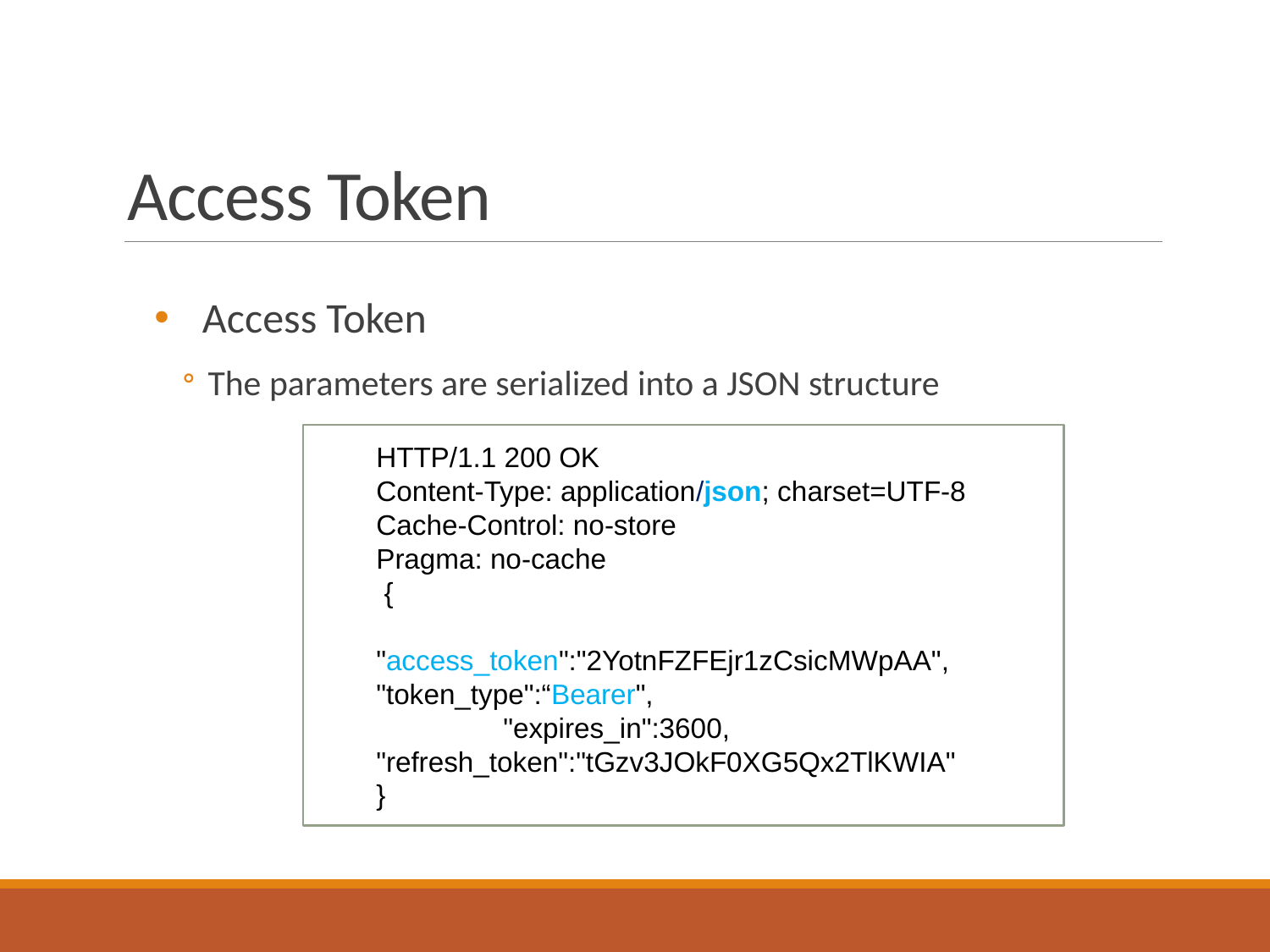

# Access Token

Access Token
The parameters are serialized into a JSON structure

HTTP/1.1 200 OK
Content-Type: application/json; charset=UTF-8
Cache-Control: no-store
Pragma: no-cache
 {
	"access_token":"2YotnFZFEjr1zCsicMWpAA", 	"token_type":“Bearer",
	"expires_in":3600, 	"refresh_token":"tGzv3JOkF0XG5Qx2TlKWIA"
}